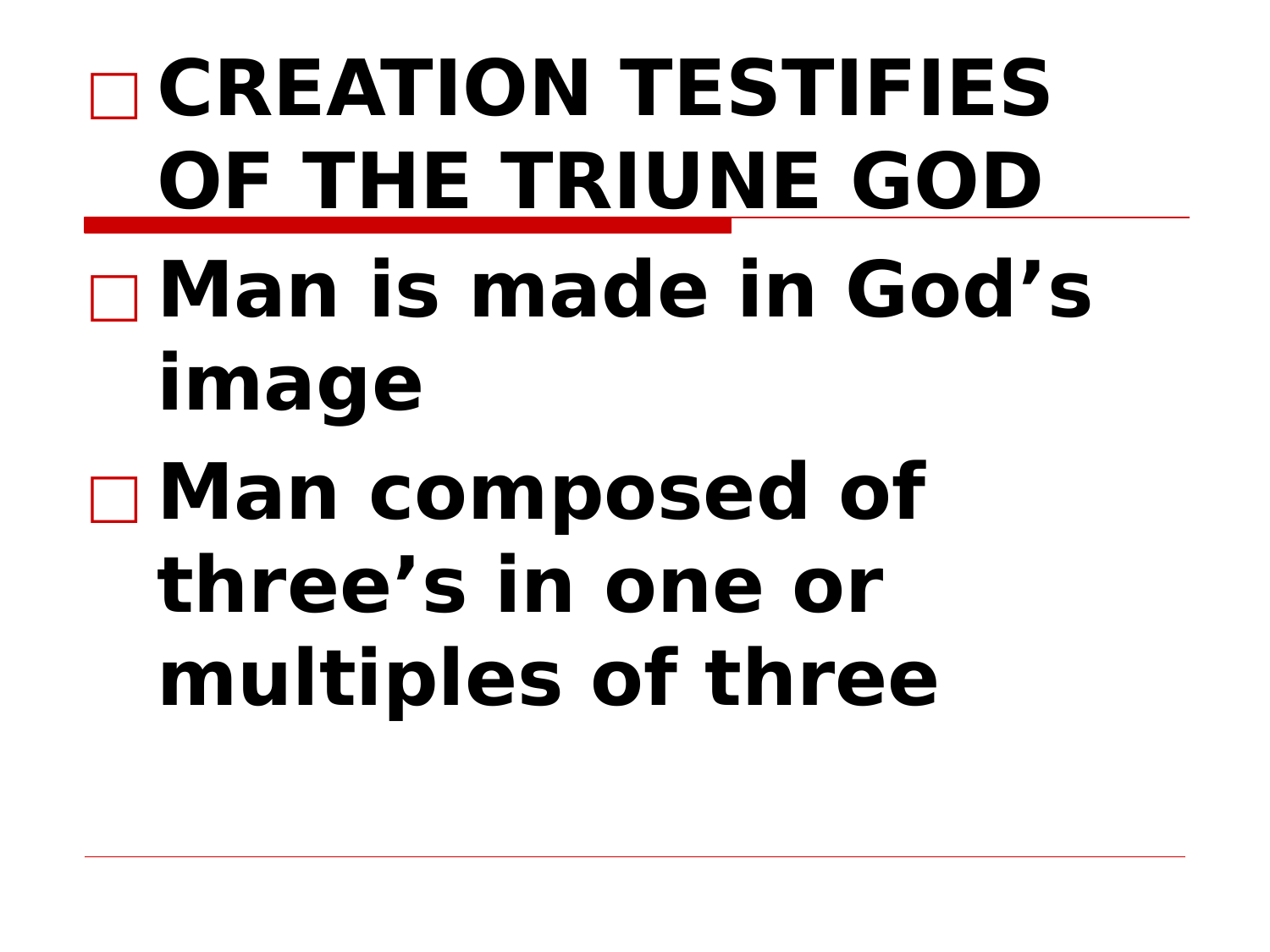

#
CREATION TESTIFIES OF THE TRIUNE GOD
Man is made in God’s image
Man composed of three’s in one or multiples of three